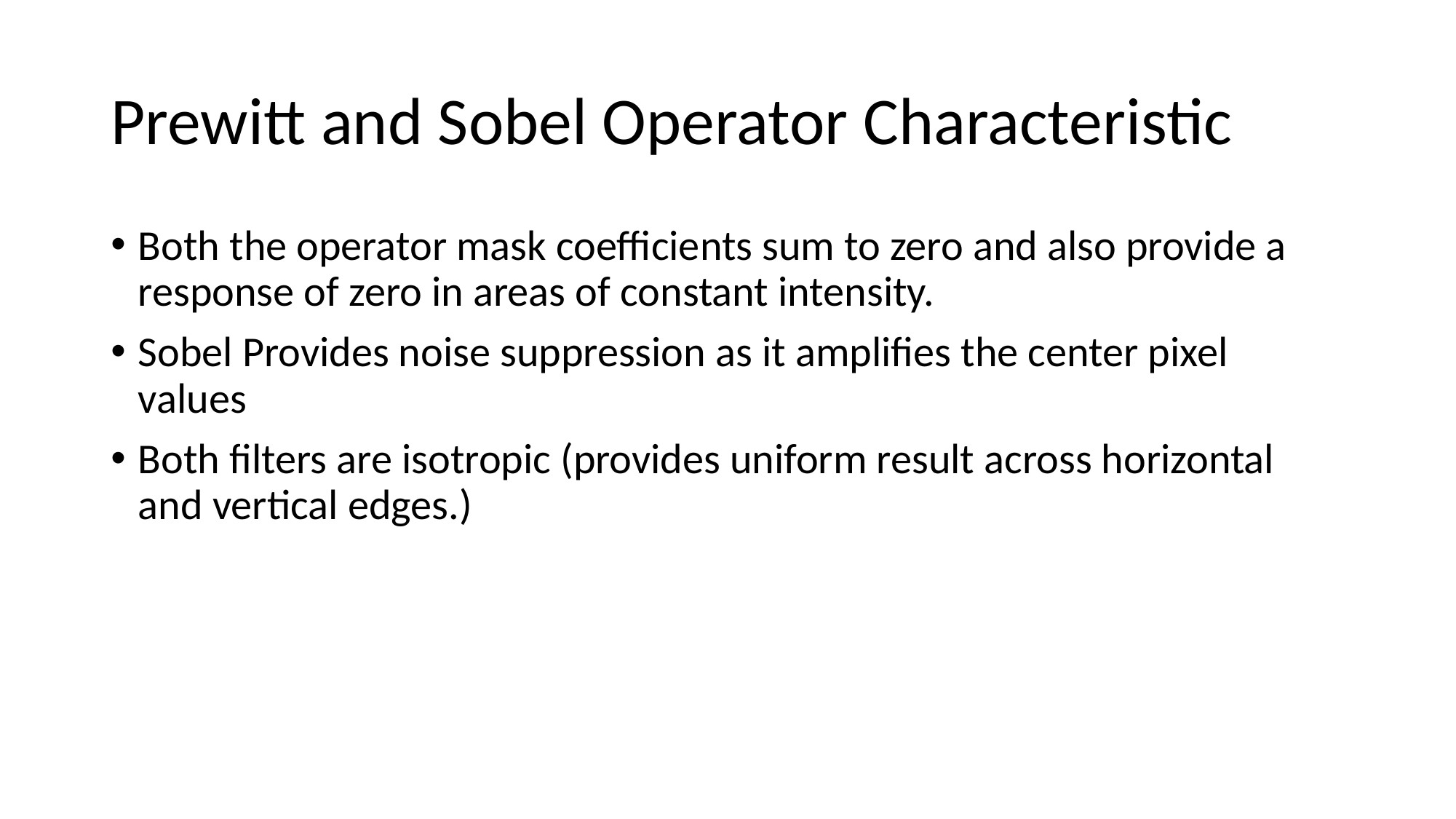

# Prewitt and Sobel Operator Characteristic
Both the operator mask coefficients sum to zero and also provide a response of zero in areas of constant intensity.
Sobel Provides noise suppression as it amplifies the center pixel values
Both filters are isotropic (provides uniform result across horizontal and vertical edges.)